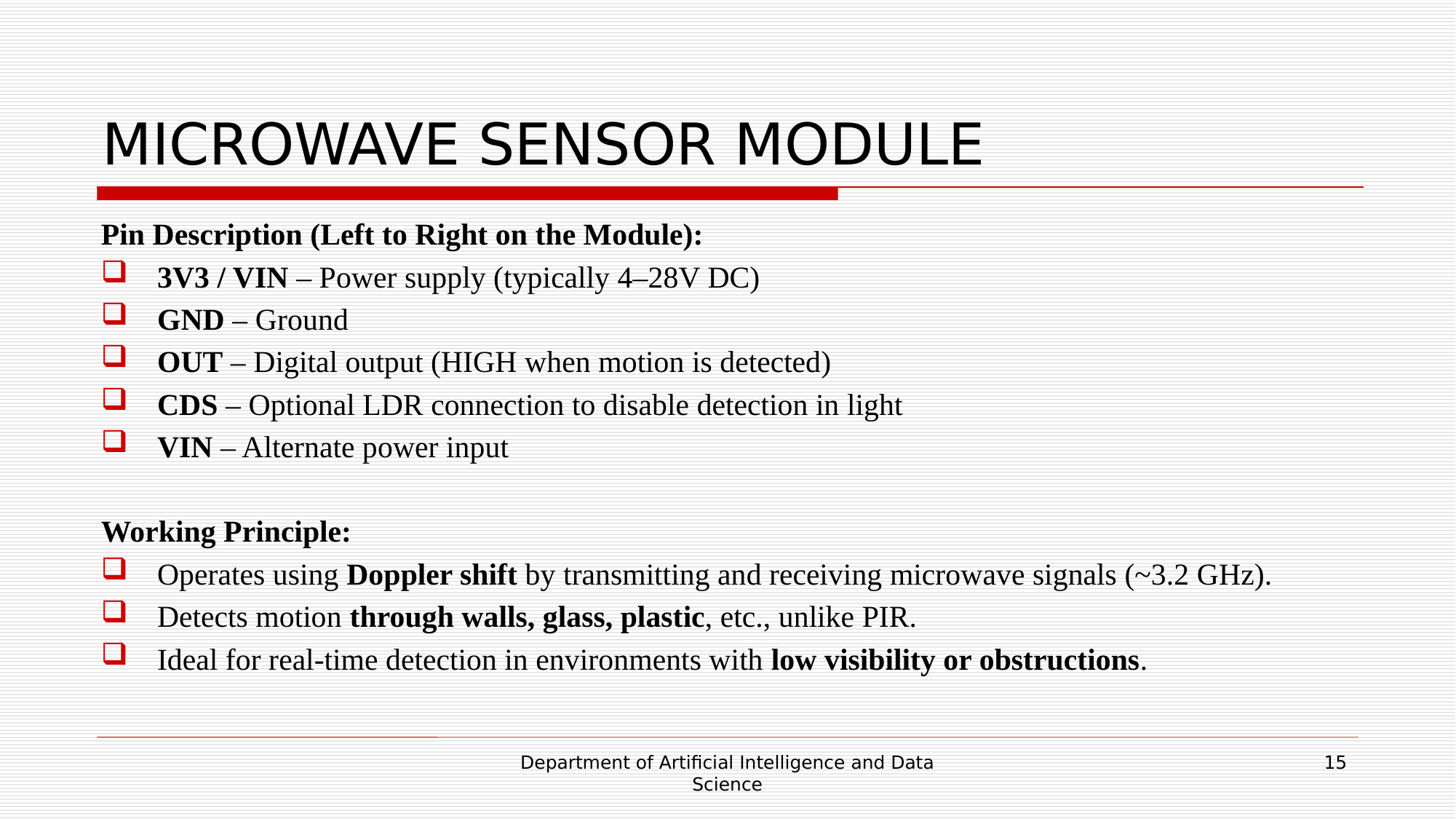

# MICROWAVE SENSOR MODULE
Pin Description (Left to Right on the Module):
3V3 / VIN – Power supply (typically 4–28V DC)
GND – Ground
OUT – Digital output (HIGH when motion is detected)
CDS – Optional LDR connection to disable detection in light
VIN – Alternate power input

Working Principle:
Operates using Doppler shift by transmitting and receiving microwave signals (~3.2 GHz).
Detects motion through walls, glass, plastic, etc., unlike PIR.
Ideal for real-time detection in environments with low visibility or obstructions.

Department of Artificial Intelligence and Data Science
15